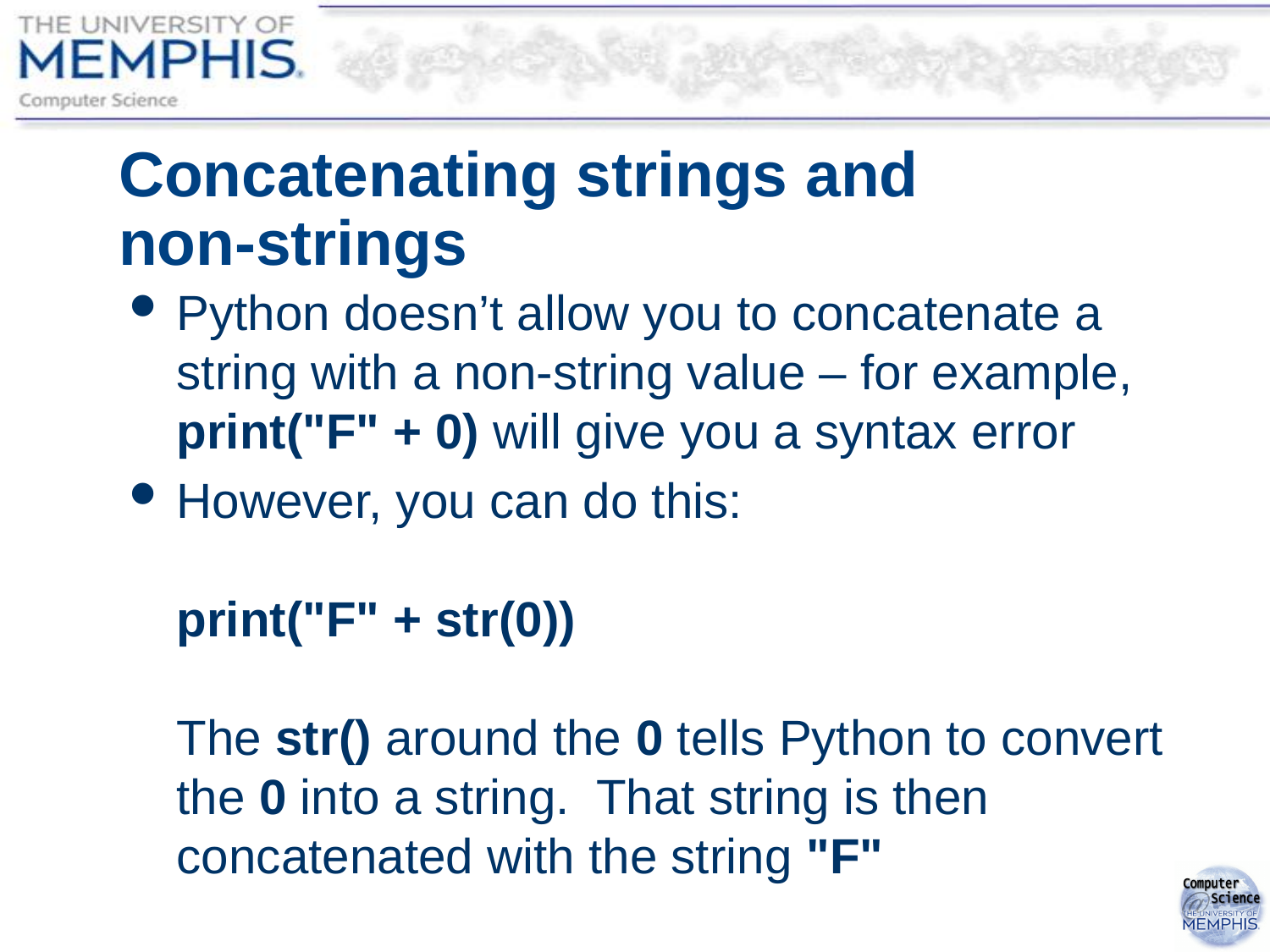

# Concatenating strings and non-strings
Python doesn’t allow you to concatenate a string with a non-string value – for example, print("F" + 0) will give you a syntax error
However, you can do this:
print("F" + str(0))
The str() around the 0 tells Python to convert the 0 into a string.  That string is then concatenated with the string "F"